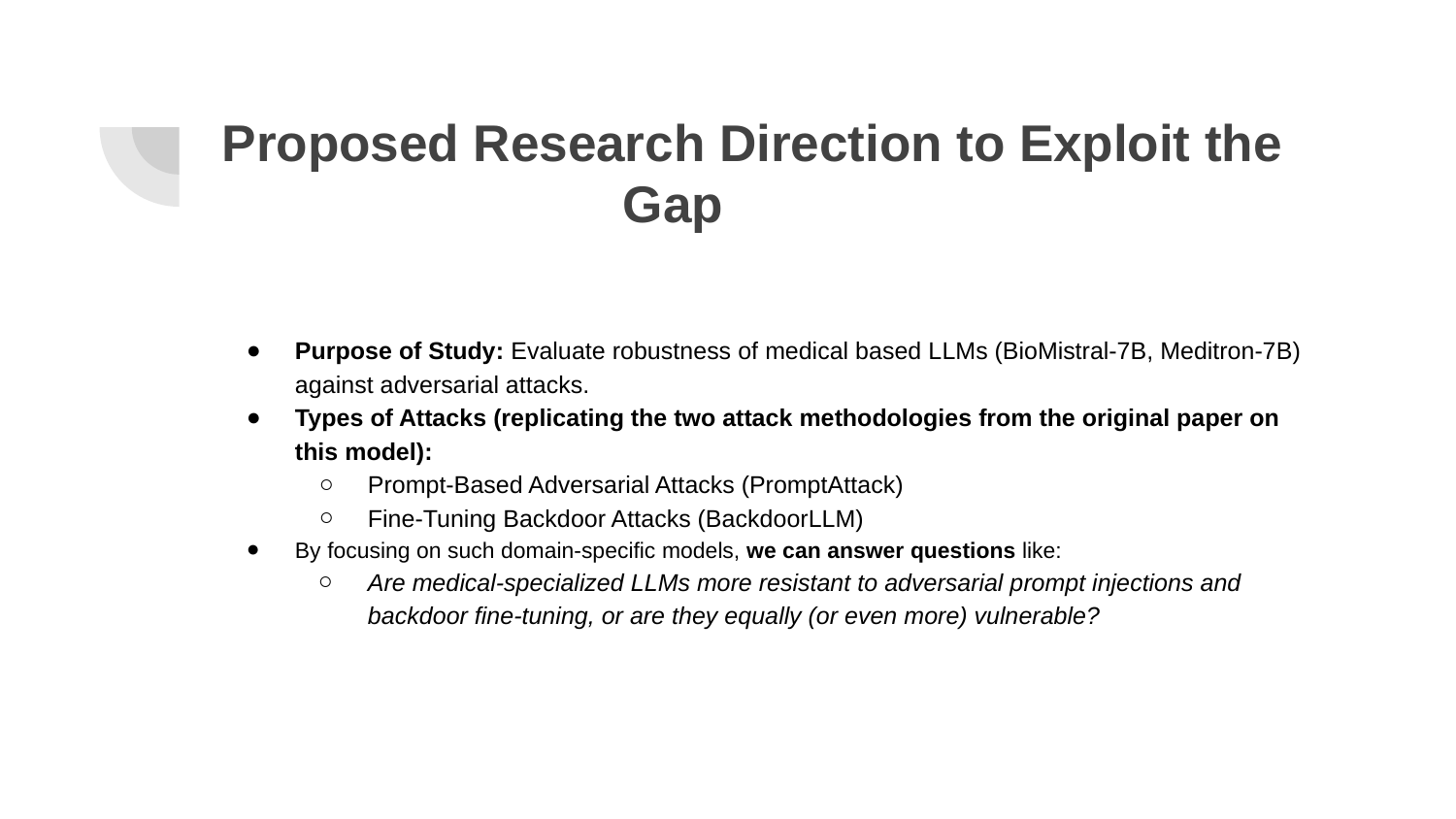

# Proposed Research Direction to Exploit the
                            Gap
Purpose of Study: Evaluate robustness of medical based LLMs (BioMistral-7B, Meditron-7B) against adversarial attacks.
Types of Attacks (replicating the two attack methodologies from the original paper on this model):
Prompt-Based Adversarial Attacks (PromptAttack)
Fine-Tuning Backdoor Attacks (BackdoorLLM)
By focusing on such domain-specific models, we can answer questions like:
Are medical-specialized LLMs more resistant to adversarial prompt injections and backdoor fine-tuning, or are they equally (or even more) vulnerable?